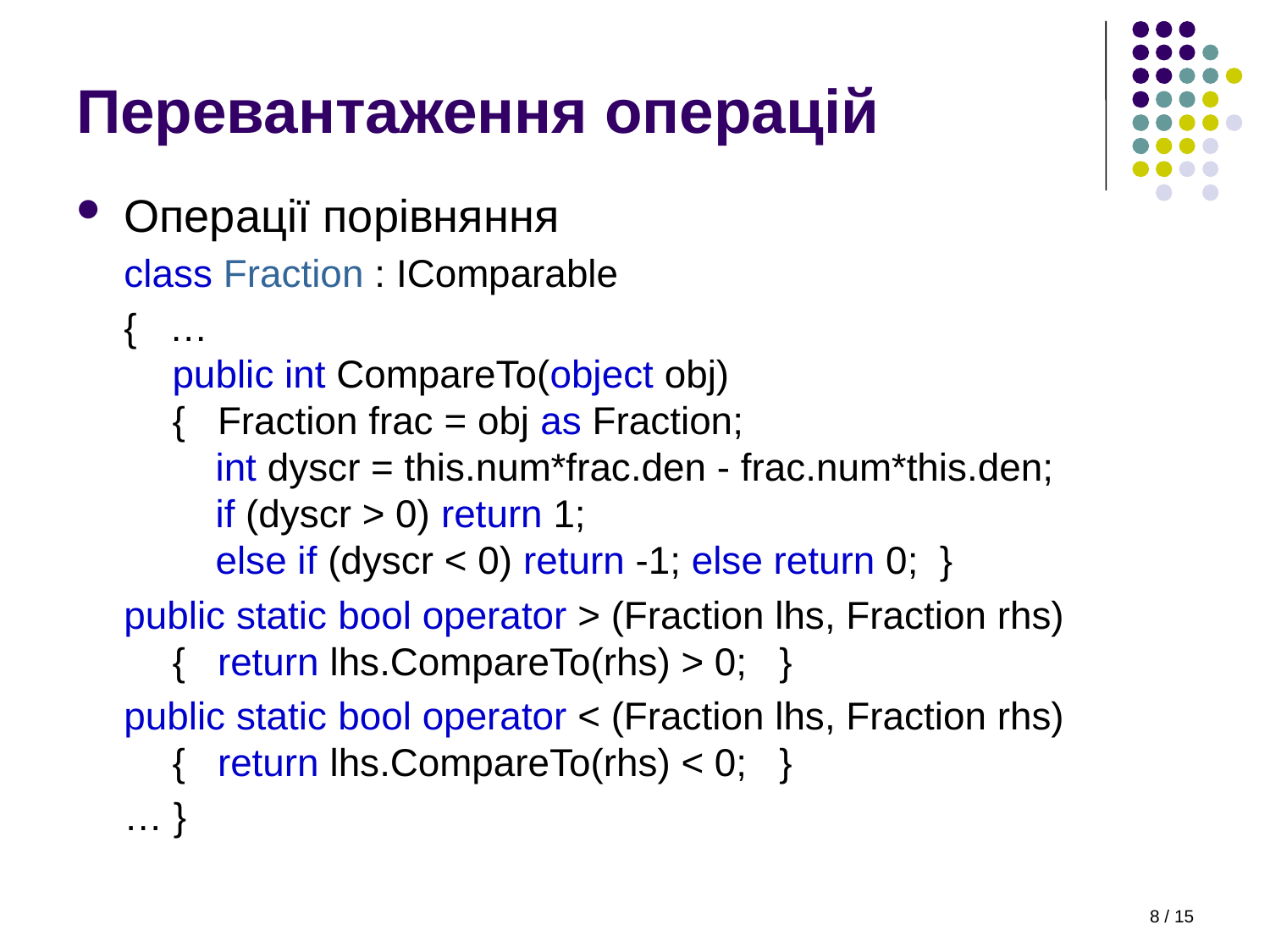

# Перевантаження операцій
Операції порівняння
class Fraction : IComparable
{   …
public int CompareTo(object obj)
{   Fraction frac = obj as Fraction;
    int dyscr = this.num*frac.den - frac.num*this.den;
    if (dyscr > 0) return 1;
    else if (dyscr < 0) return -1; else return 0;  }
public static bool operator > (Fraction lhs, Fraction rhs)
{   return lhs.CompareTo(rhs) > 0;   }
public static bool operator < (Fraction lhs, Fraction rhs)
{   return lhs.CompareTo(rhs) < 0;   }
… }
8 / 15